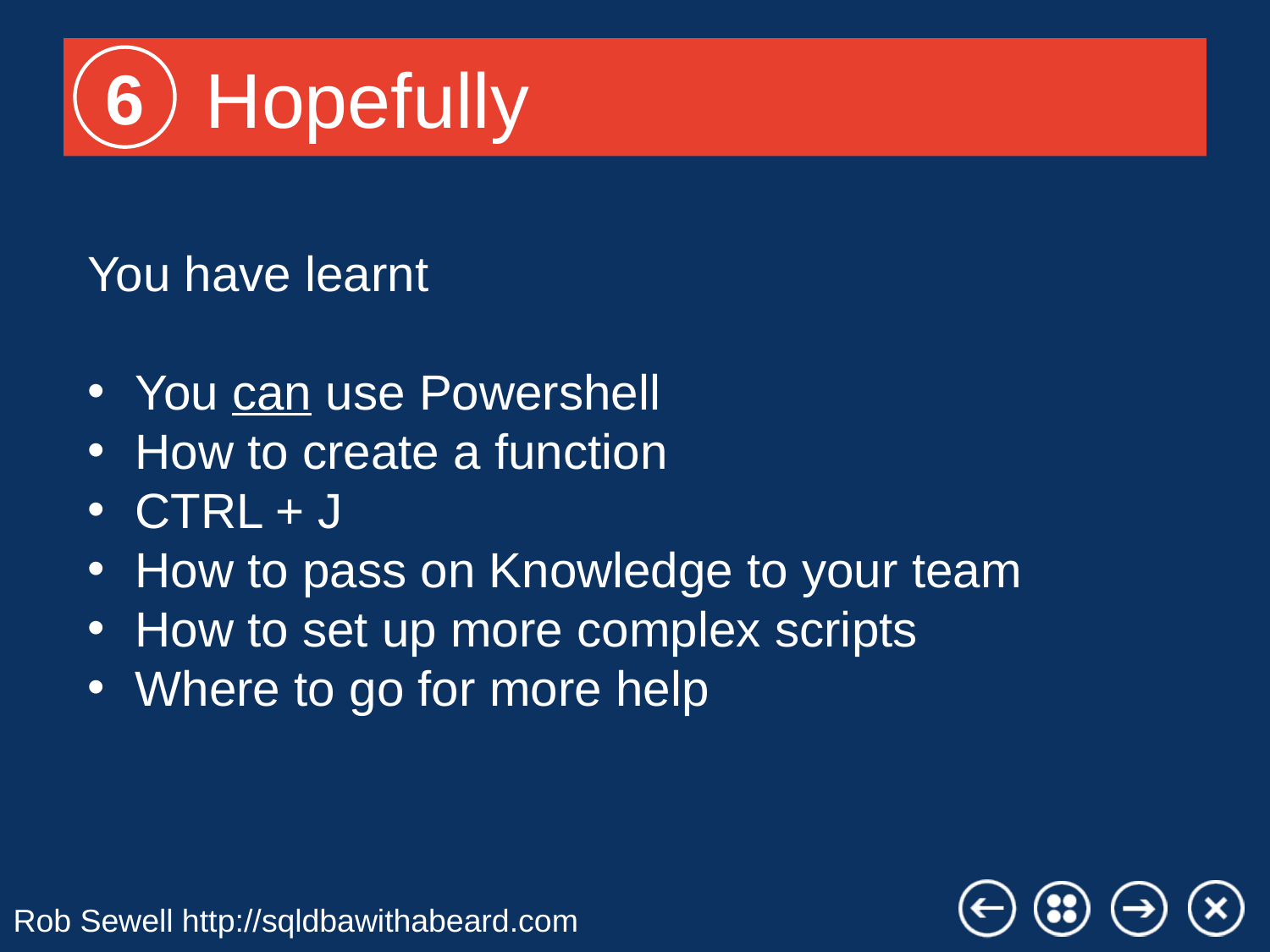

# Hopefully
6
You have learnt

You can use Powershell
How to create a function
CTRL + J
How to pass on Knowledge to your team
How to set up more complex scripts
Where to go for more help